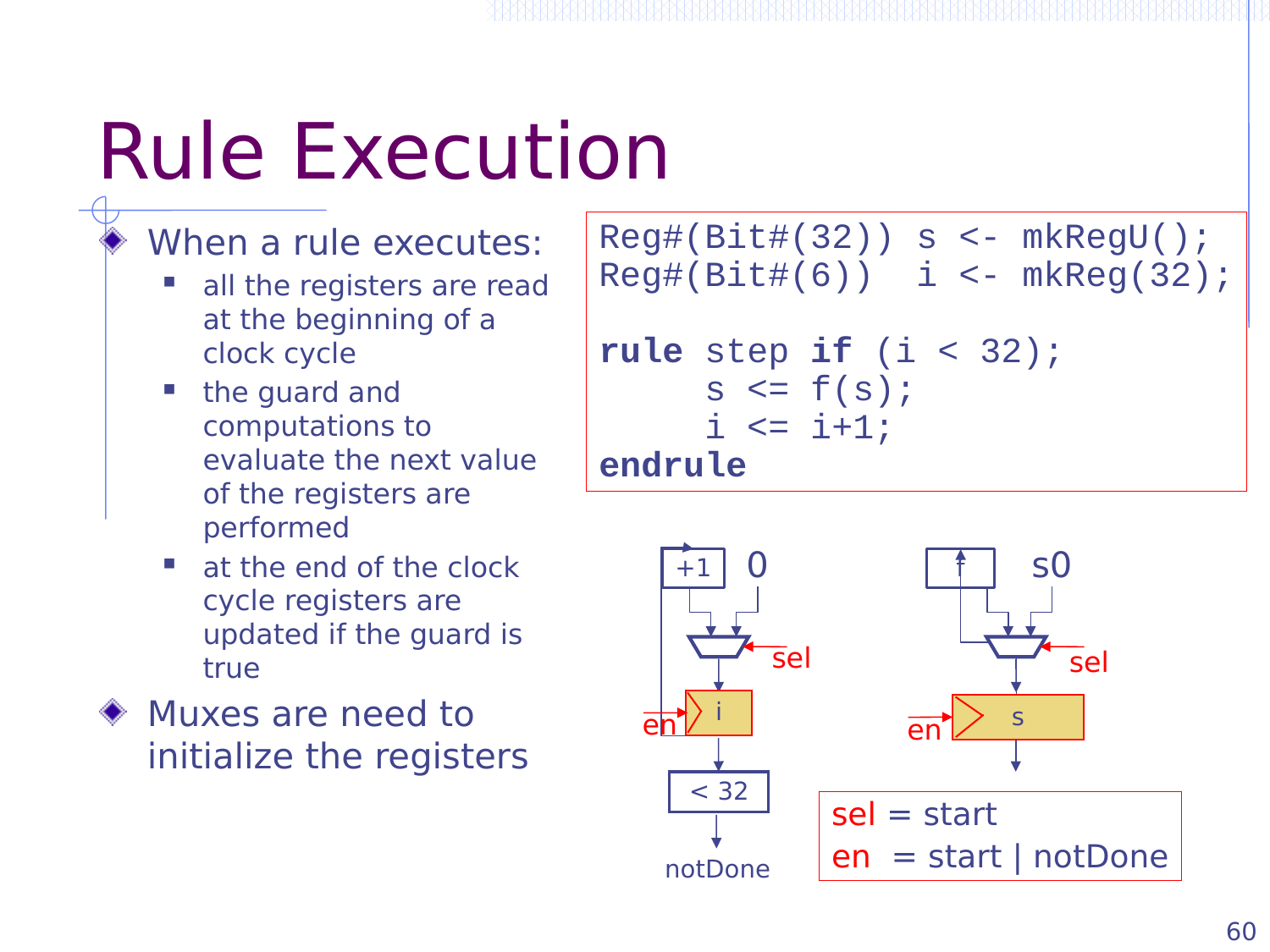

# Rule Execution
Reg#(Bit#(32)) s <- mkRegU();
Reg#(Bit#(6))  i <- mkReg(32);

rule step if (i < 32);
     s <= f(s);
     i <= i+1;
endrule
When a rule executes:
all the registers are read at the beginning of a clock cycle
the guard and computations to evaluate the next value of the registers are performed
at the end of the clock cycle registers are updated if the guard is true
Muxes are need to initialize the registers
0

sel
s0

sel
+1
f
i
s
en
en
< 32
sel = start
en  = start | notDone
notDone
60